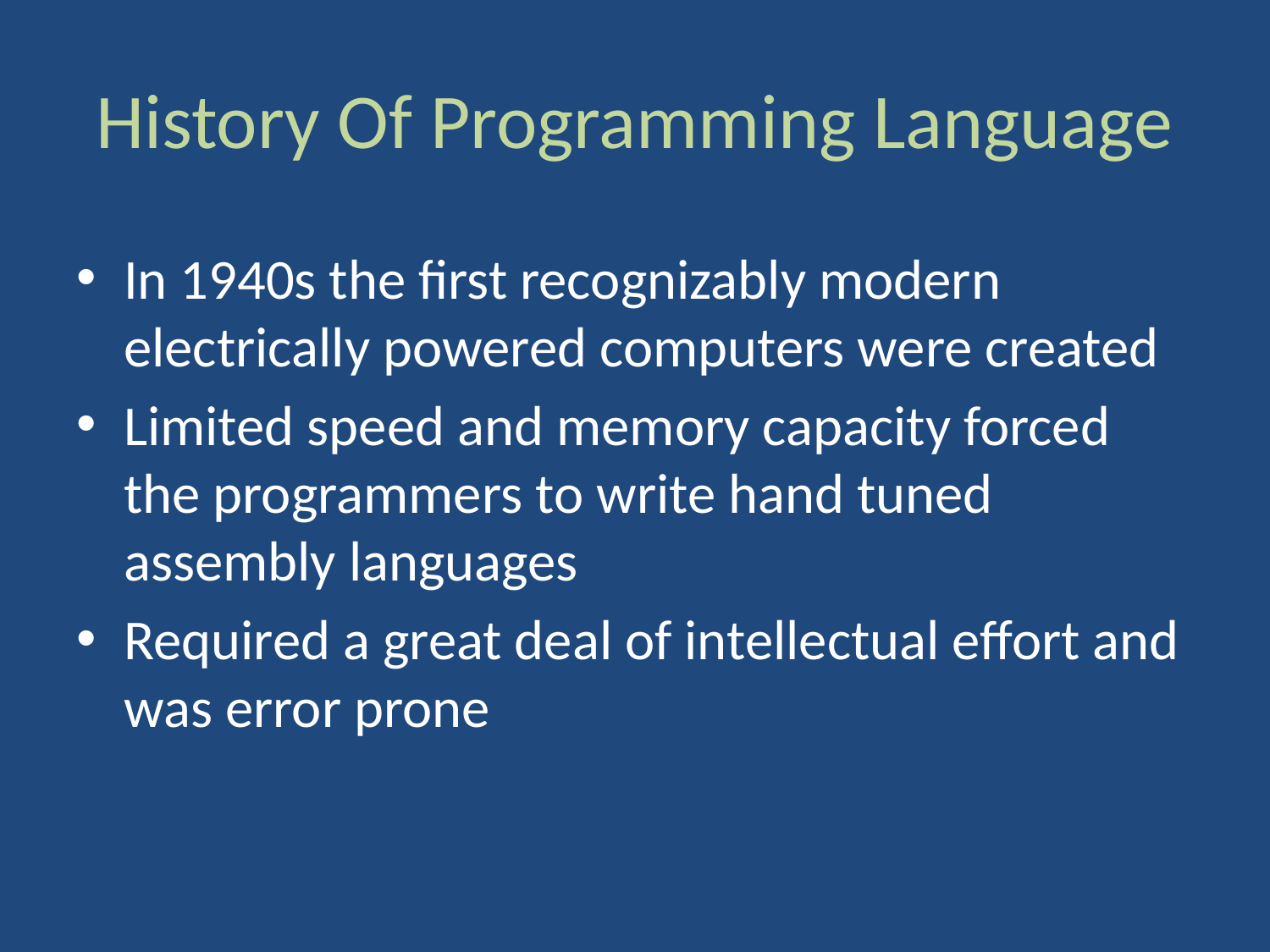

# History Of Programming Language
In 1940s the first recognizably modern electrically powered computers were created
Limited speed and memory capacity forced the programmers to write hand tuned assembly languages
Required a great deal of intellectual effort and was error prone